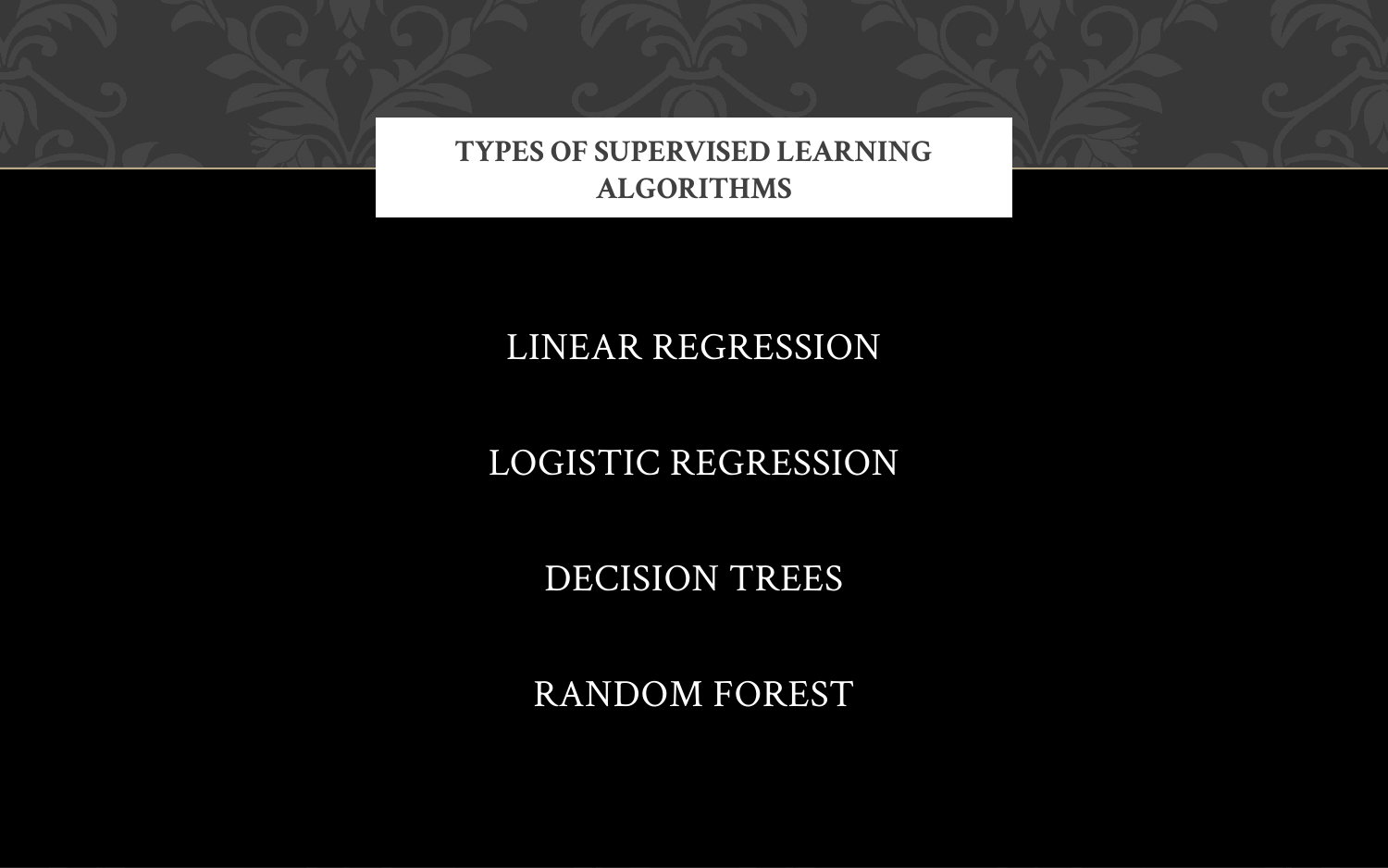

# Types of SUPERVISED Learning ALGORITHMS

LINEAR REGRESSION

LOGISTIC REGRESSION

DECISION TREES

RANDOM FOREST